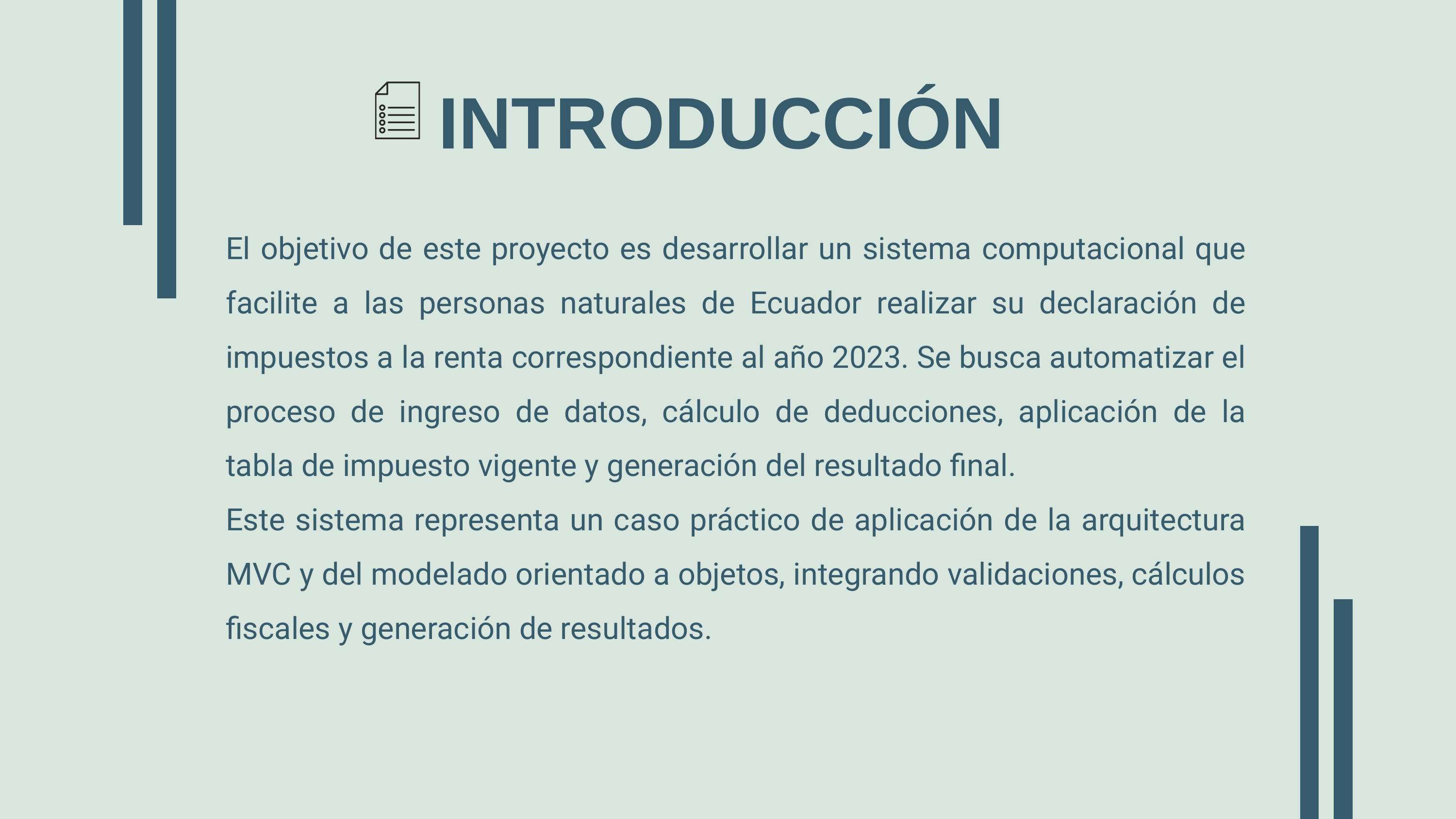

INTRODUCCIÓN

El objetivo de este proyecto es desarrollar un sistema computacional que facilite a las personas naturales de Ecuador realizar su declaración de impuestos a la renta correspondiente al año 2023. Se busca automatizar el proceso de ingreso de datos, cálculo de deducciones, aplicación de la tabla de impuesto vigente y generación del resultado final.
Este sistema representa un caso práctico de aplicación de la arquitectura MVC y del modelado orientado a objetos, integrando validaciones, cálculos fiscales y generación de resultados.